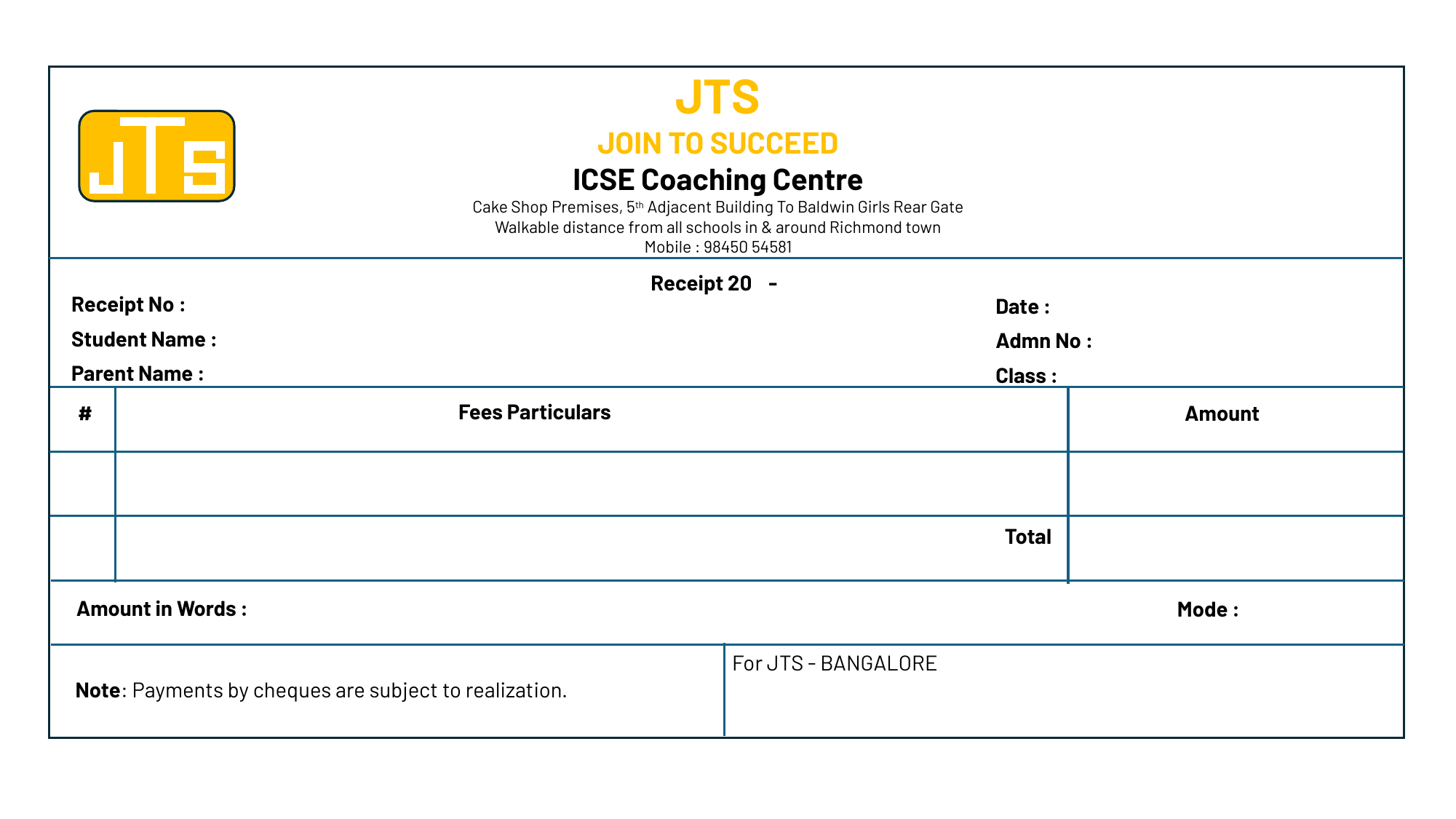

JTS
JOIN TO SUCCEED
ICSE Coaching Centre
Cake Shop Premises, 5th Adjacent Building To Baldwin Girls Rear Gate
Walkable distance from all schools in & around Richmond town
Mobile : 98450 54581

Receipt 20    -
Receipt No :

Student Name :

Parent Name :
Date :

Admn No :

Class :
Fees Particulars
#
Amount
Total
Amount in Words :
Mode :
For JTS - BANGALORE
Note: Payments by cheques are subject to realization.